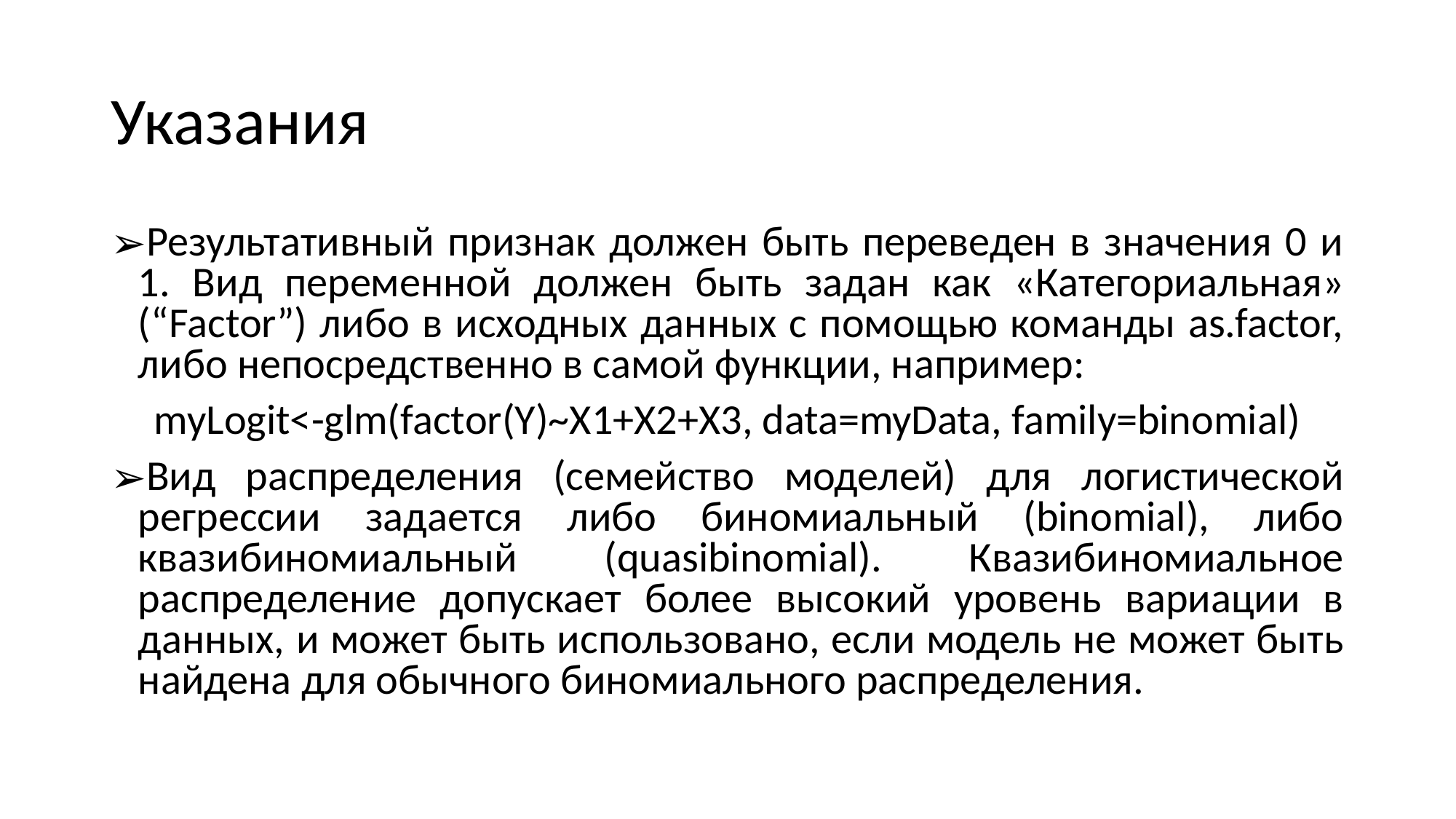

# Указания
Результативный признак должен быть переведен в значения 0 и 1. Вид переменной должен быть задан как «Категориальная» (“Factor”) либо в исходных данных с помощью команды as.factor, либо непосредственно в самой функции, например:
myLogit<-glm(factor(Y)~X1+X2+Х3, data=myData, family=binomial)
Вид распределения (семейство моделей) для логистической регрессии задается либо биномиальный (binomial), либо квазибиномиальный (quasibinomial). Квазибиномиальное распределение допускает более высокий уровень вариации в данных, и может быть использовано, если модель не может быть найдена для обычного биномиального распределения.